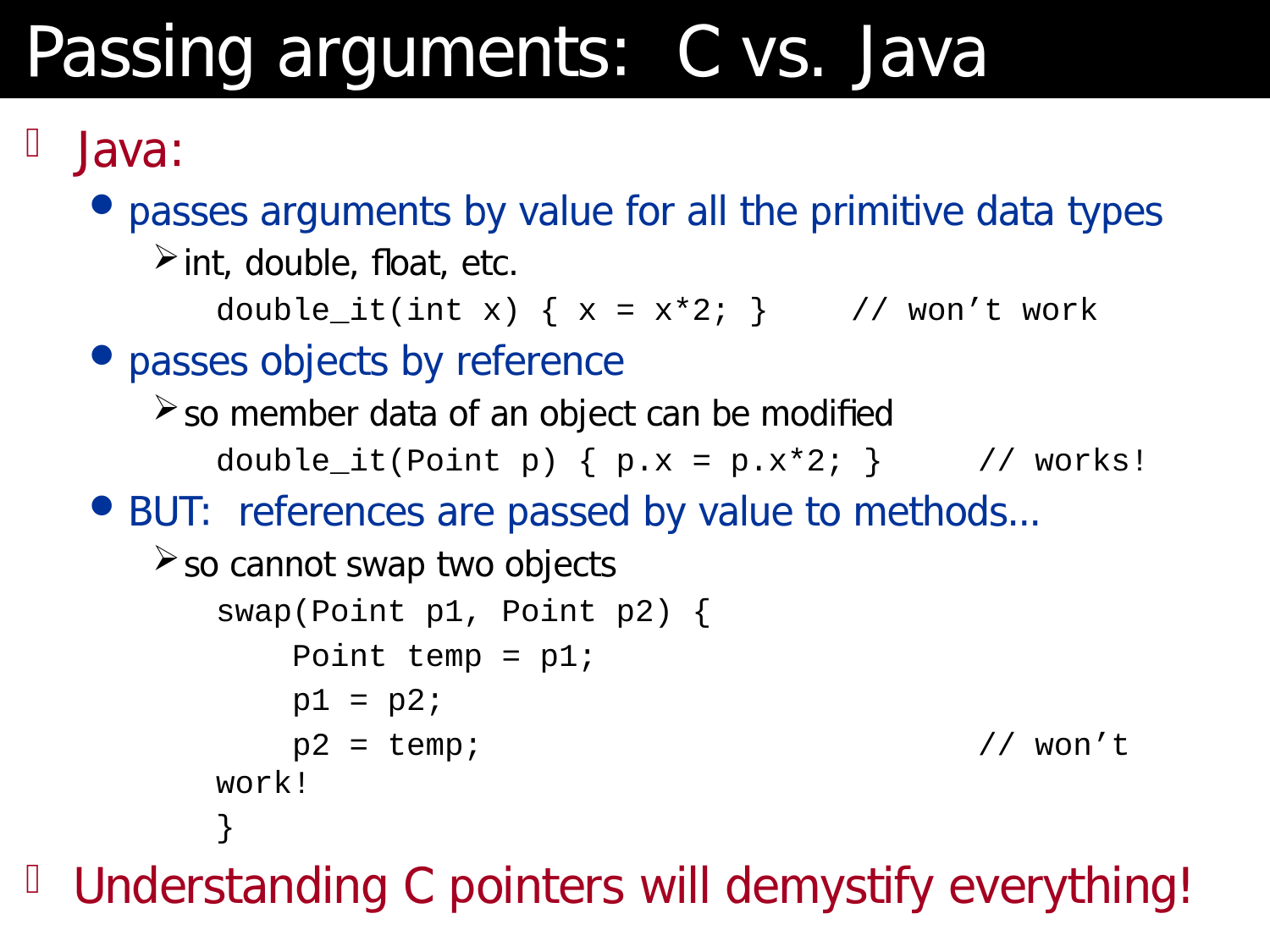

# Passing arguments:  C vs. Java
Java:
passes arguments by value for all the primitive data types
int, double, float, etc.
double_it(int x) { x = x*2; } 	// won’t work
passes objects by reference
so member data of an object can be modified
double_it(Point p) { p.x = p.x*2; } 	// works!
BUT:  references are passed by value to methods…
so cannot swap two objects
swap(Point p1, Point p2) {
    Point temp = p1;
    p1 = p2;
    p2 = temp; 				// won’t work!
}
Understanding C pointers will demystify everything!